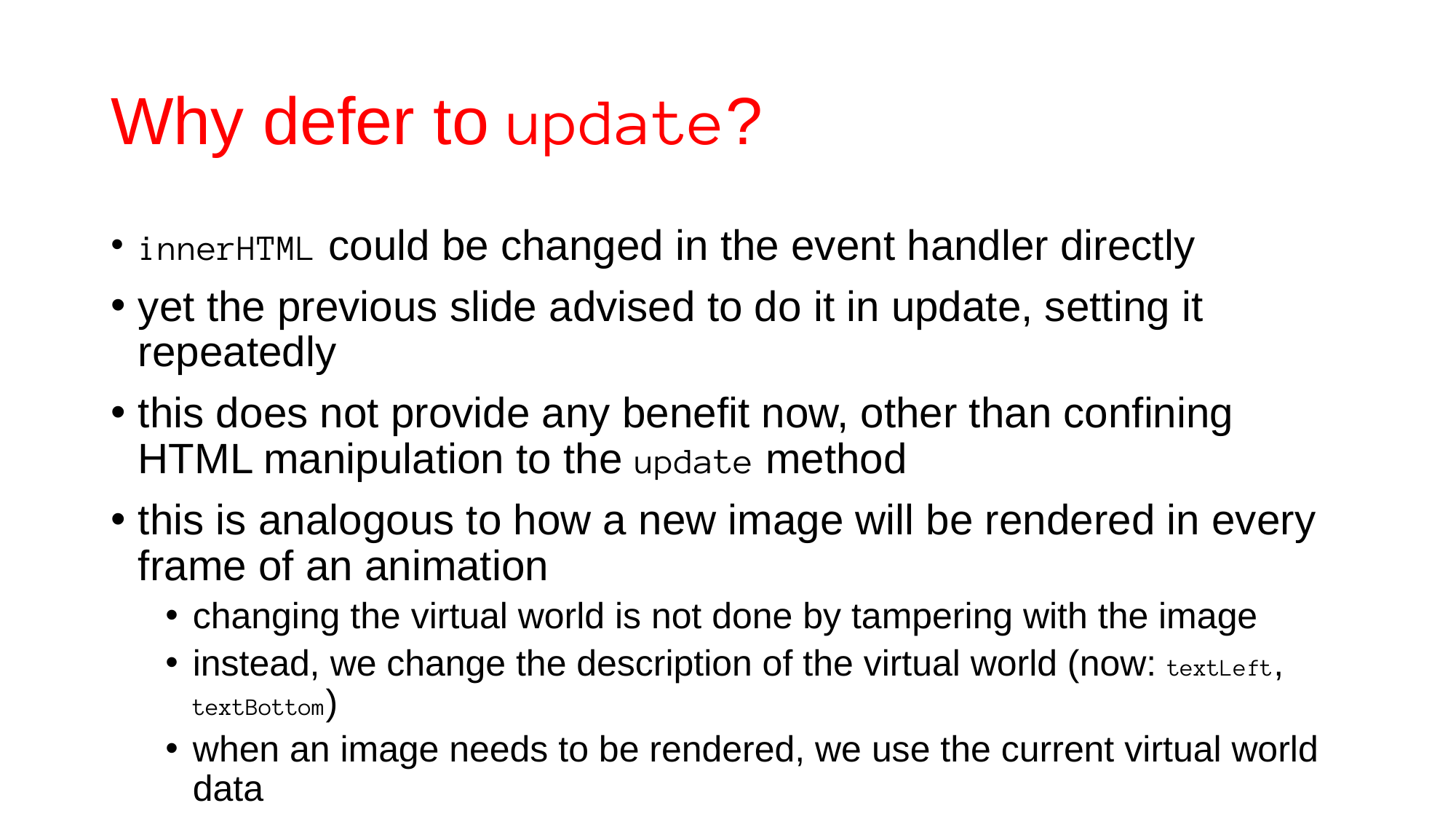

# Why defer to update?
innerHTML could be changed in the event handler directly
yet the previous slide advised to do it in update, setting it repeatedly
this does not provide any benefit now, other than confining HTML manipulation to the update method
this is analogous to how a new image will be rendered in every frame of an animation
changing the virtual world is not done by tampering with the image
instead, we change the description of the virtual world (now: textLeft, textBottom)
when an image needs to be rendered, we use the current virtual world data